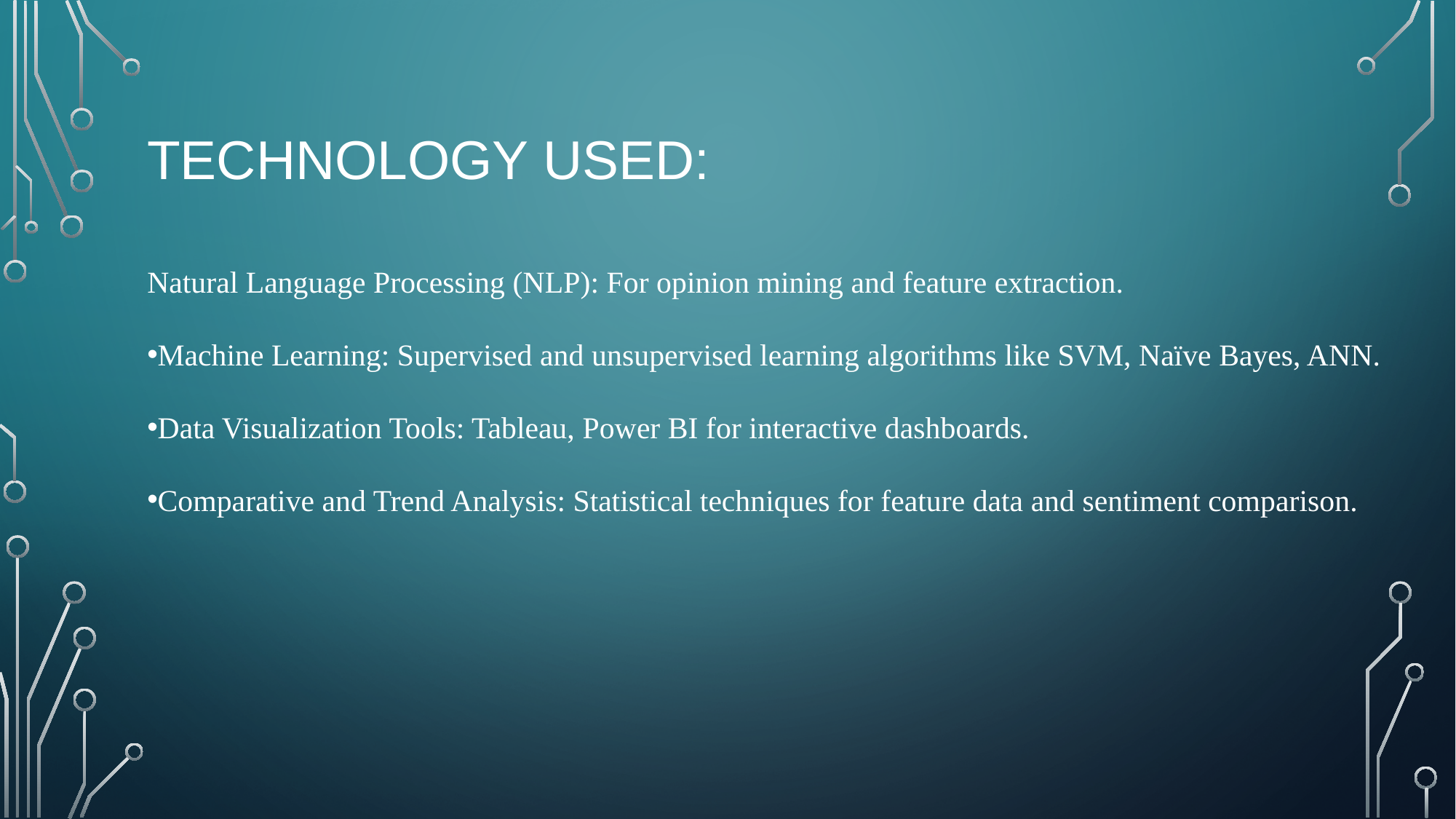

# Technology used:
Natural Language Processing (NLP): For opinion mining and feature extraction.

Machine Learning: Supervised and unsupervised learning algorithms like SVM, Naïve Bayes, ANN.

Data Visualization Tools: Tableau, Power BI for interactive dashboards.

Comparative and Trend Analysis: Statistical techniques for feature data and sentiment comparison.